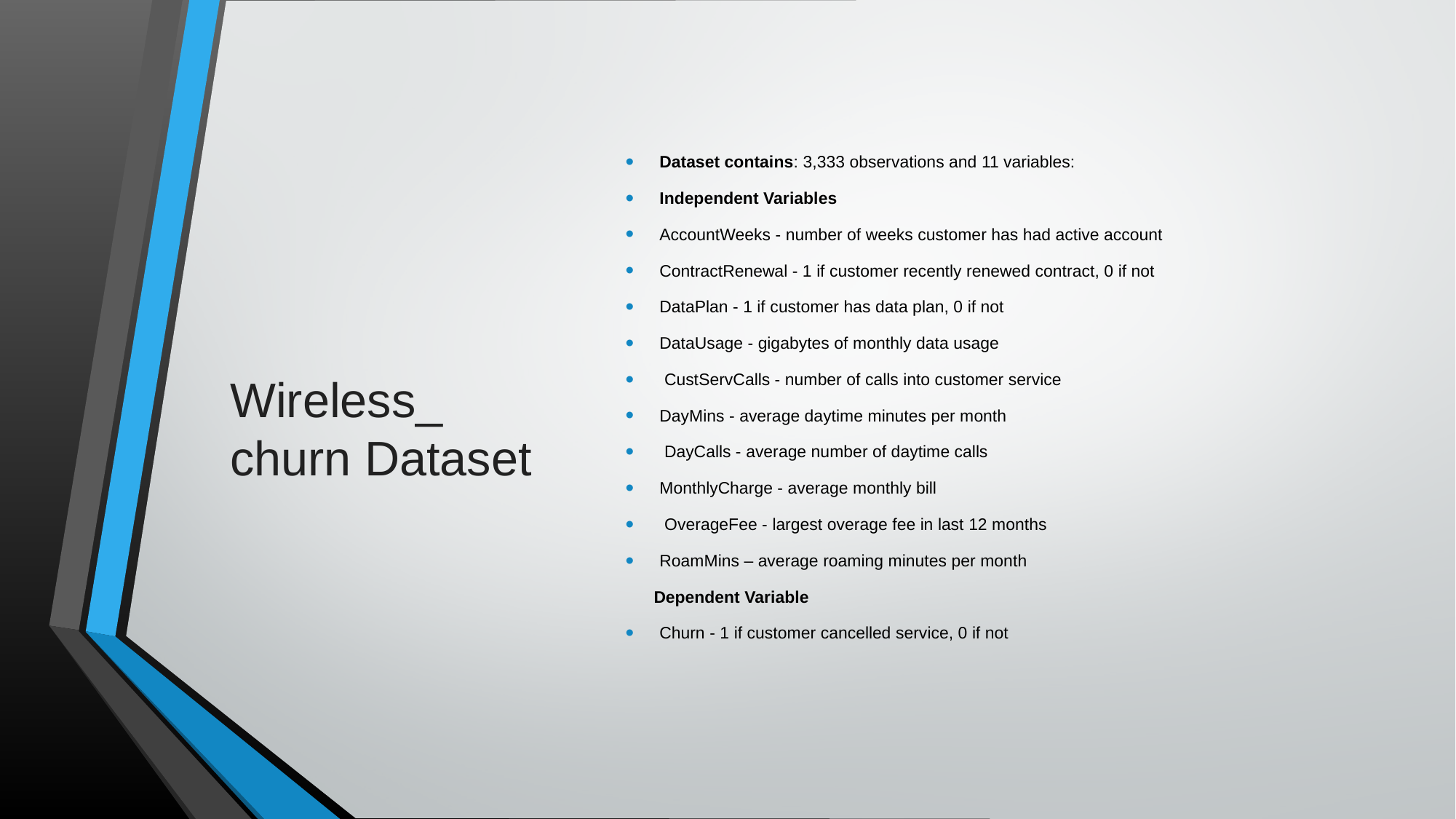

# Wireless_ churn Dataset
Dataset contains: 3,333 observations and 11 variables:
Independent Variables
AccountWeeks - number of weeks customer has had active account
ContractRenewal - 1 if customer recently renewed contract, 0 if not
DataPlan - 1 if customer has data plan, 0 if not
DataUsage - gigabytes of monthly data usage
 CustServCalls - number of calls into customer service
DayMins - average daytime minutes per month
 DayCalls - average number of daytime calls
MonthlyCharge - average monthly bill
 OverageFee - largest overage fee in last 12 months
RoamMins – average roaming minutes per month
      Dependent Variable
Churn - 1 if customer cancelled service, 0 if not